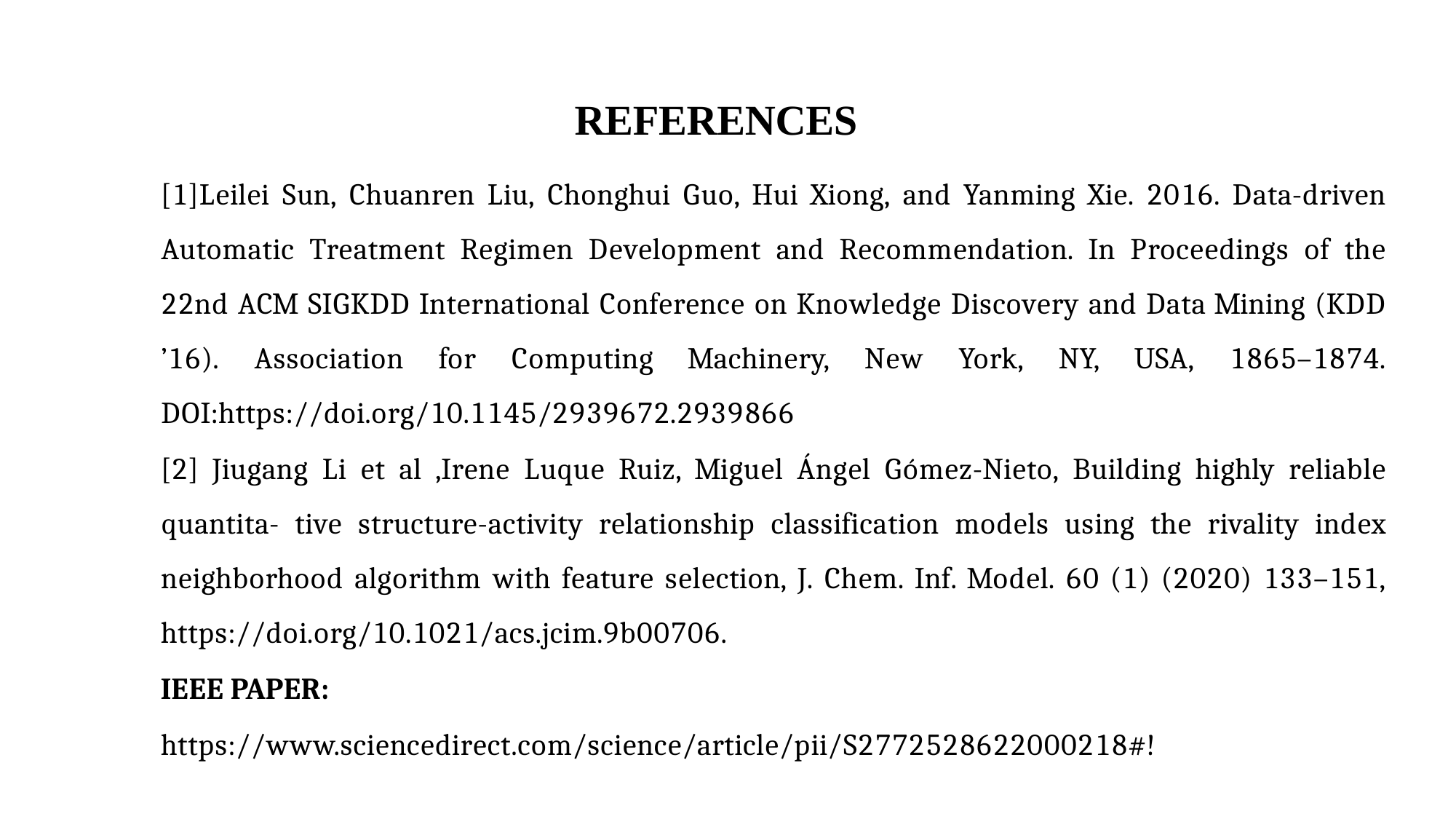

# REFERENCES
[1]Leilei Sun, Chuanren Liu, Chonghui Guo, Hui Xiong, and Yanming Xie. 2016. Data-driven Automatic Treatment Regimen Development and Recommendation. In Proceedings of the 22nd ACM SIGKDD International Conference on Knowledge Discovery and Data Mining (KDD ’16). Association for Computing Machinery, New York, NY, USA, 1865–1874. DOI:https://doi.org/10.1145/2939672.2939866
[2] Jiugang Li et al ,Irene Luque Ruiz, Miguel Ángel Gómez-Nieto, Building highly reliable quantita- tive structure-activity relationship classification models using the rivality index neighborhood algorithm with feature selection, J. Chem. Inf. Model. 60 (1) (2020) 133–151, https://doi.org/10.1021/acs.jcim.9b00706.
IEEE PAPER:
https://www.sciencedirect.com/science/article/pii/S2772528622000218#!

12